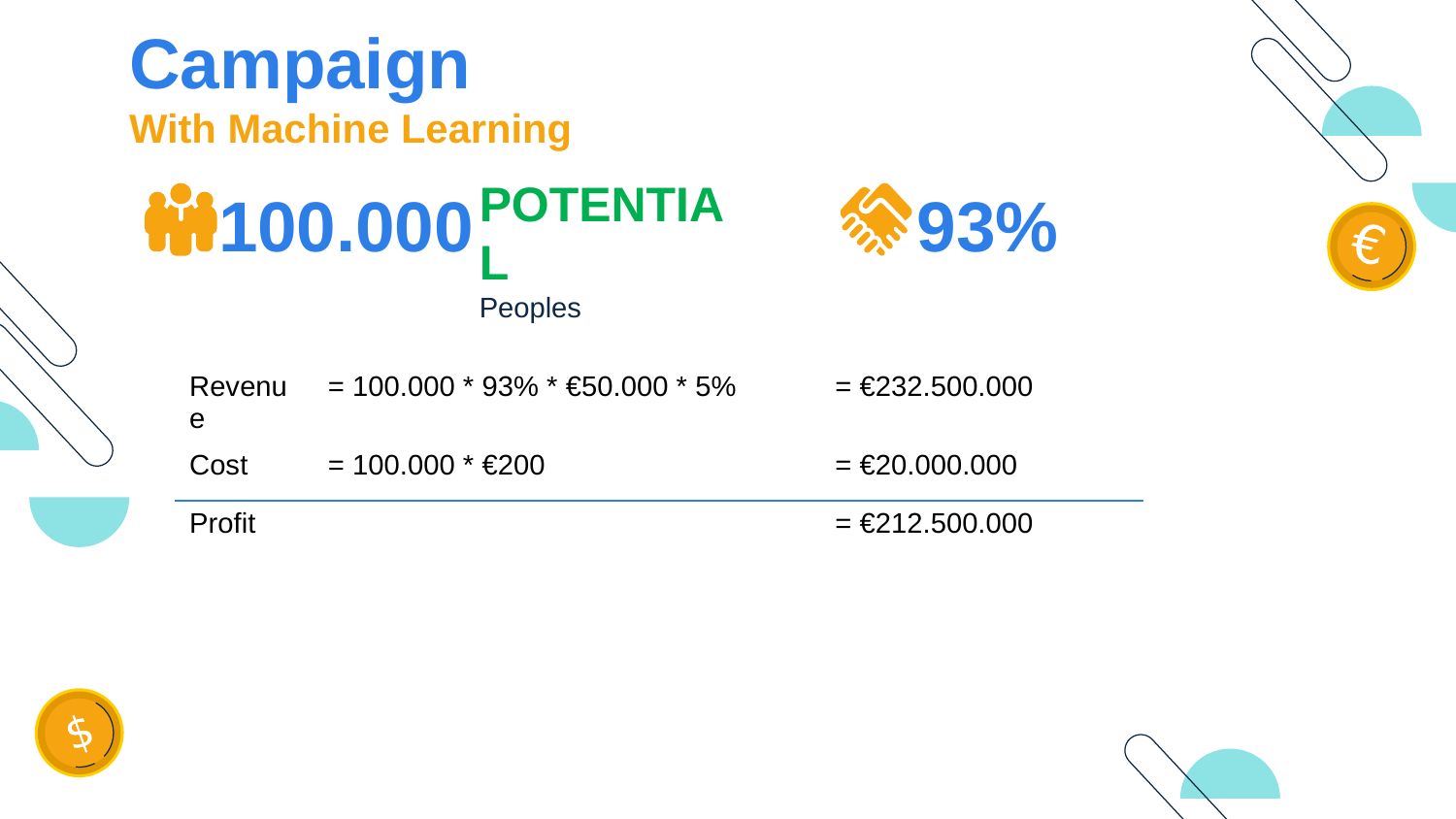

# Campaign With Machine Learning
POTENTIAL
Peoples
100.000
93%

| Revenue | = 100.000 \* 93% \* €50.000 \* 5% | = €232.500.000 |
| --- | --- | --- |
| Cost | = 100.000 \* €200 | = €20.000.000 |
| Profit |  | = €212.500.000 |